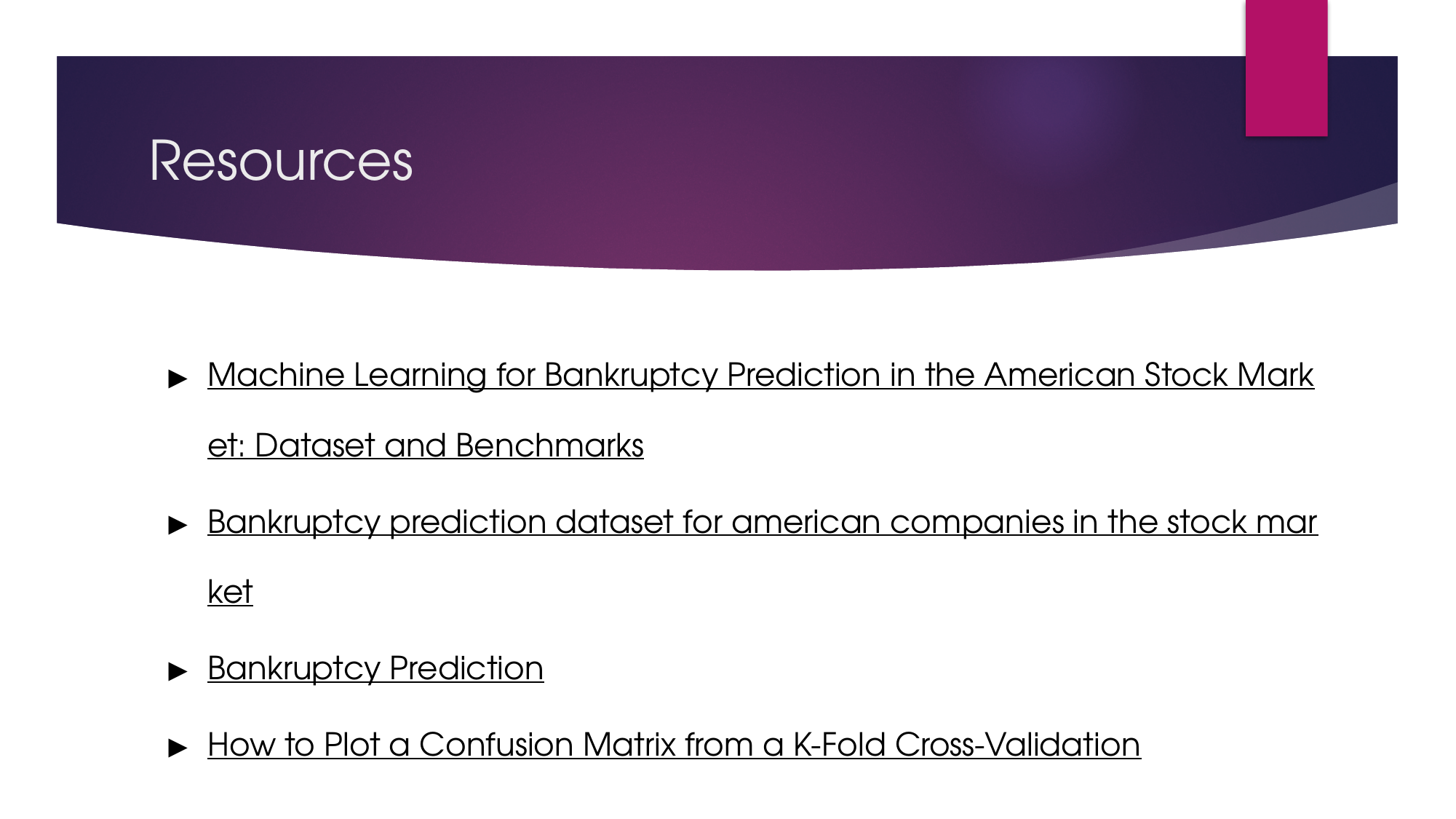

# Resources
Machine Learning for Bankruptcy Prediction in the American Stock Market: Dataset and Benchmarks
Bankruptcy prediction dataset for american companies in the stock market
Bankruptcy Prediction
How to Plot a Confusion Matrix from a K-Fold Cross-Validation